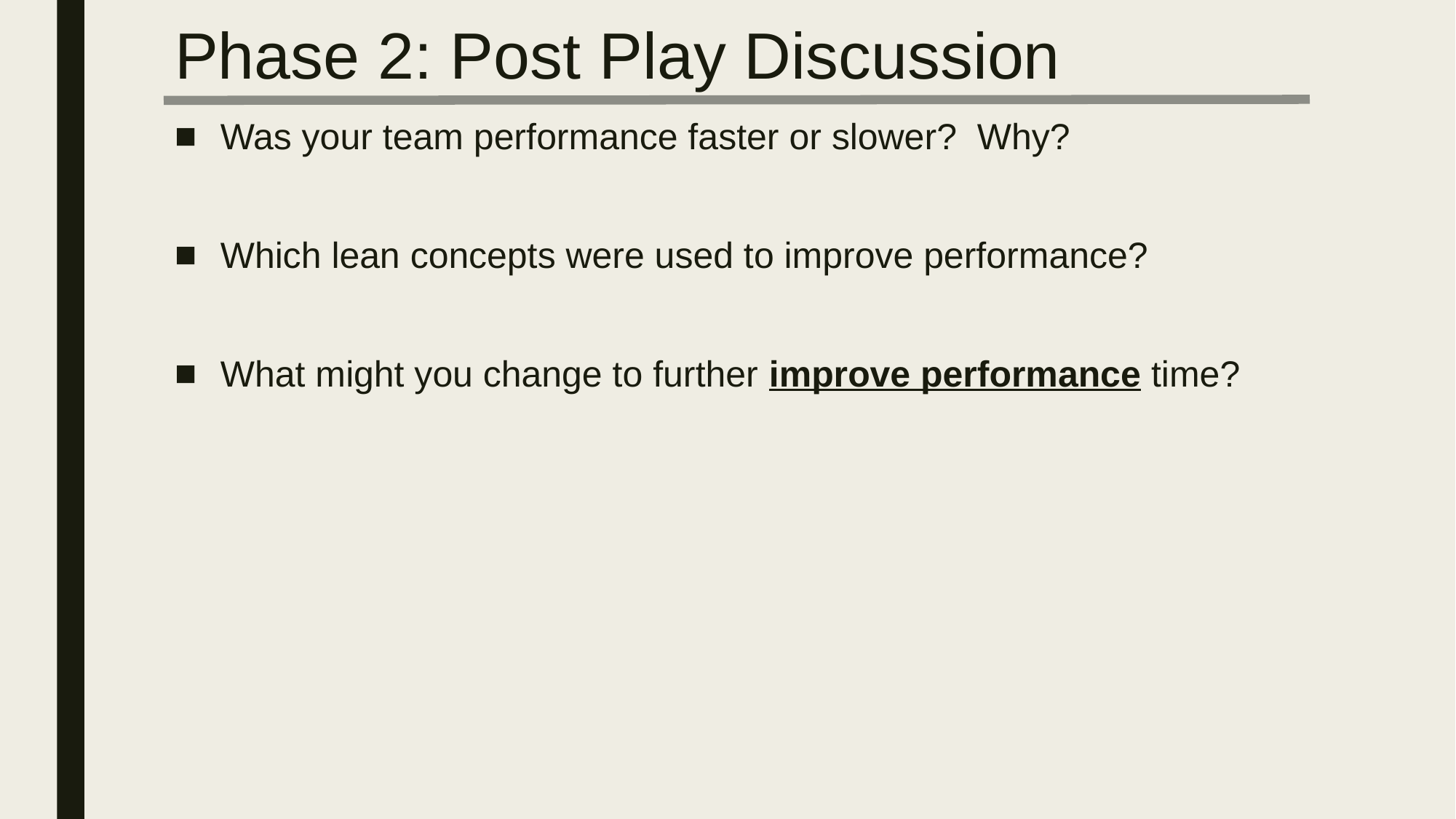

# Phase 2: Post Play Discussion
Was your team performance faster or slower?  Why?

Which lean concepts were used to improve performance?

What might you change to further improve performance time?